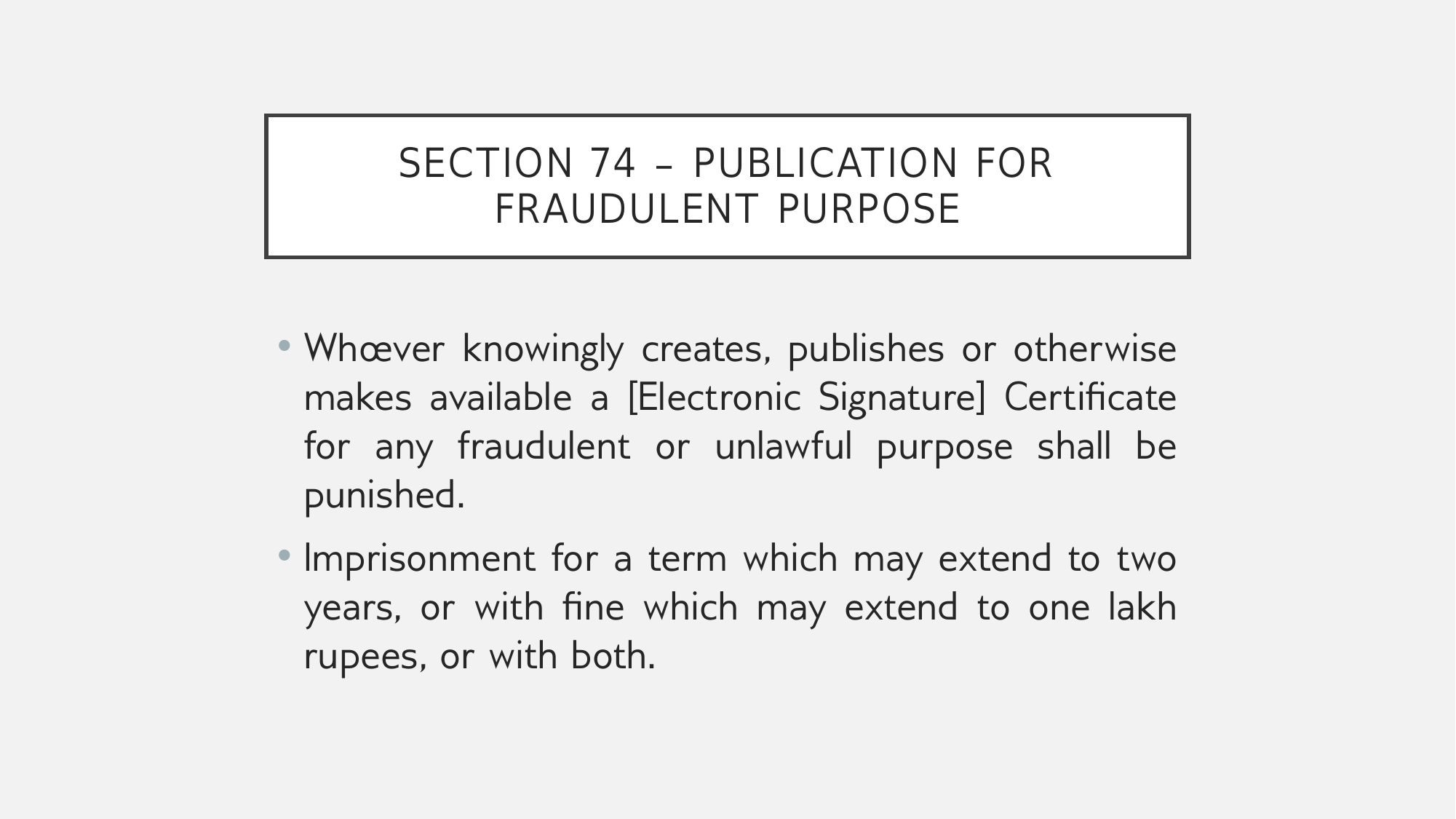

# Section 74 – publication for fraudulent purpose
Whoever knowingly creates, publishes or otherwise makes available a [Electronic Signature] Certificate for any fraudulent or unlawful purpose shall be punished.
Imprisonment for a term which may extend to two years, or with fine which may extend to one lakh rupees, or with both.